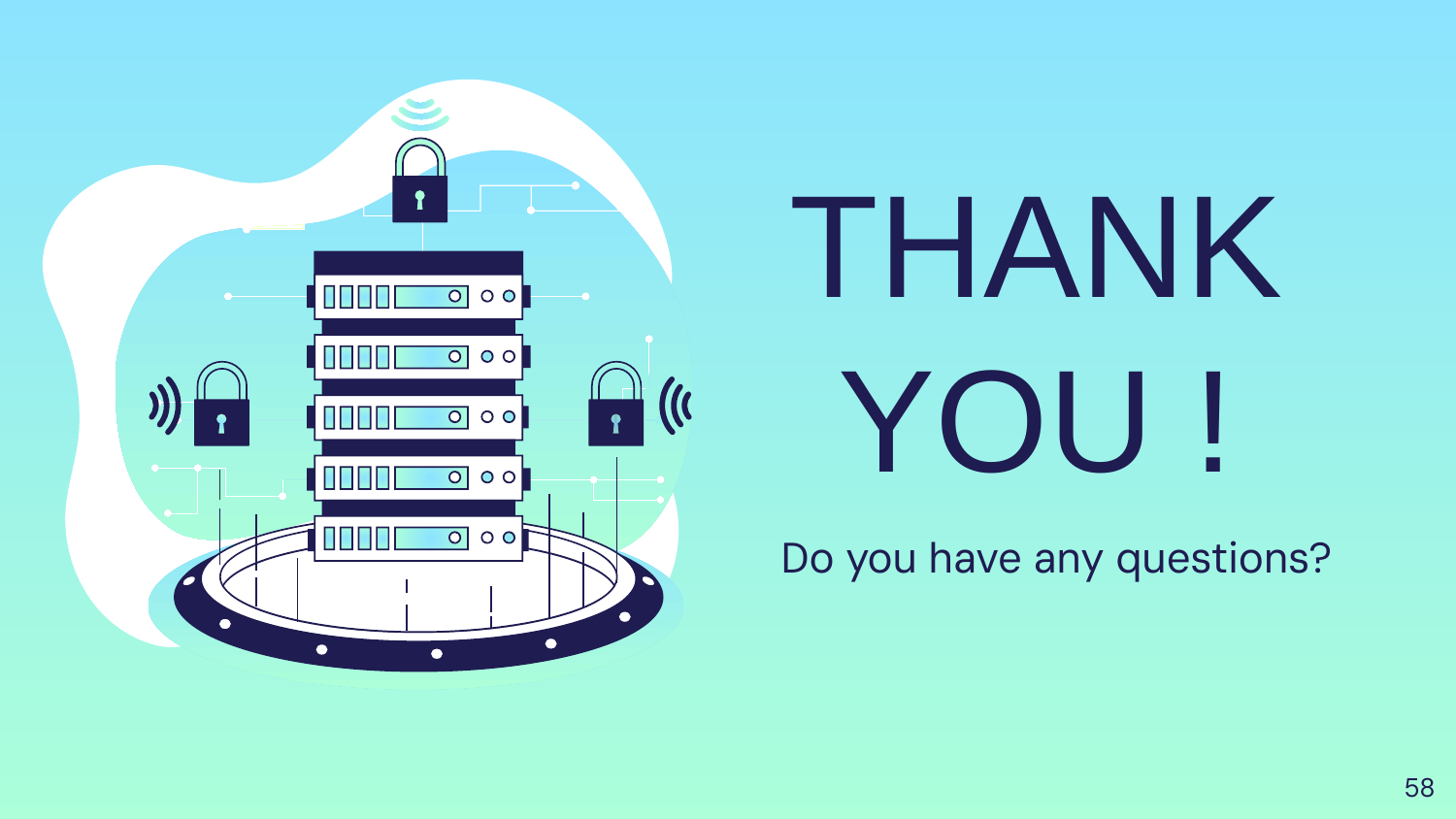

# THANK YOU !
Do you have any questions?

58